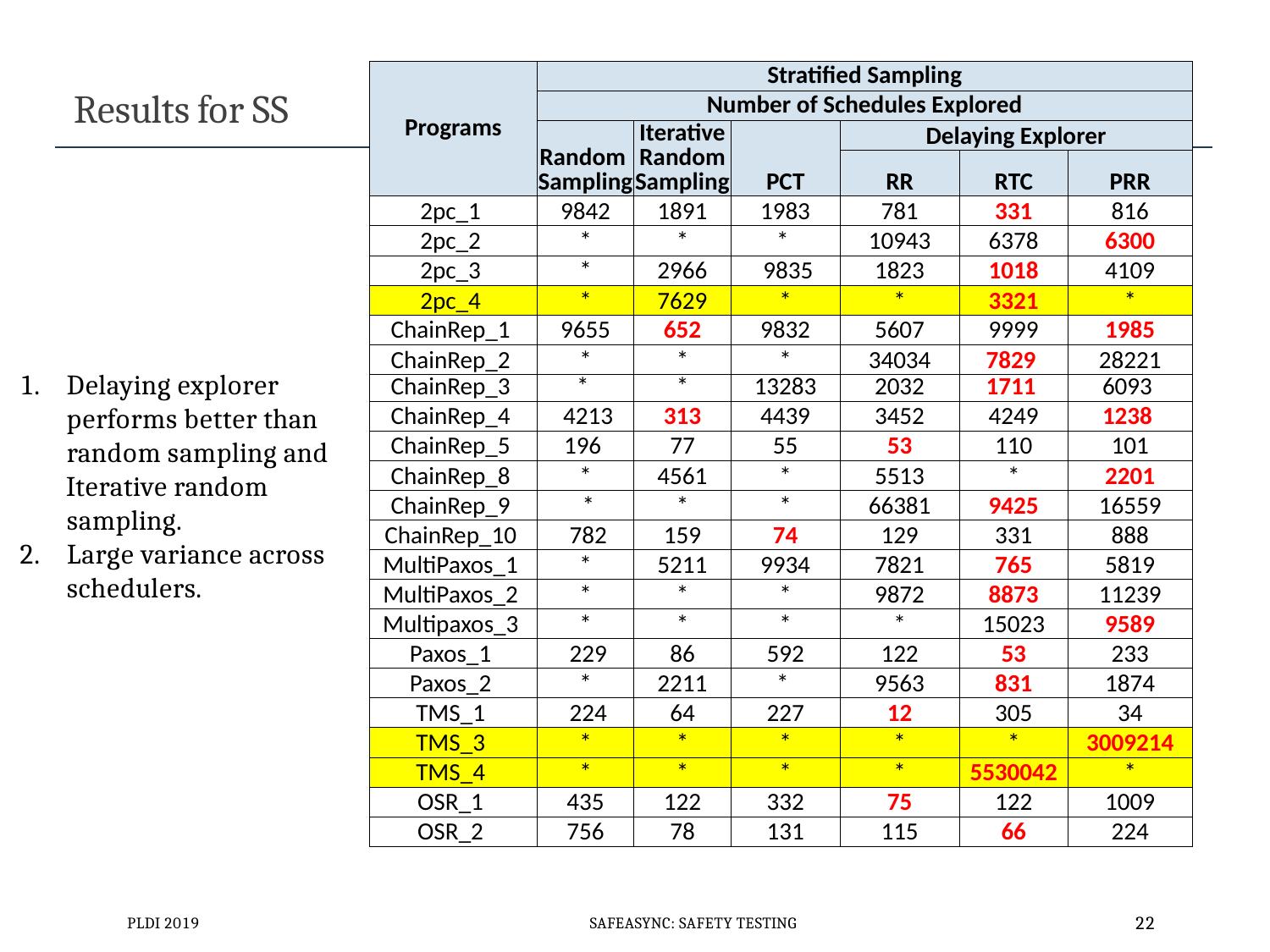

# Results for SS
| Programs | Stratified Sampling |  |  |  |  |  |
| --- | --- | --- | --- | --- | --- | --- |
|  | Number of Schedules Explored |  |  |  |  |  |
|  | Random Sampling | Iterative Random Sampling | PCT | Delaying Explorer |  |  |
|  |  |  |  | RR | RTC | PRR |
| 2pc\_1 | 9842 | 1891 | 1983 | 781 | 331 | 816 |
| 2pc\_2 | \* | \* | \* | 10943 | 6378 | 6300 |
| 2pc\_3 | \* | 2966 | 9835 | 1823 | 1018 | 4109 |
| 2pc\_4 | \* | 7629 | \* | \* | 3321 | \* |
| ChainRep\_1 | 9655 | 652 | 9832 | 5607 | 9999 | 1985 |
| ChainRep\_2 | \* | \* | \* | 34034 | 7829 | 28221 |
| ChainRep\_3 | \* | \* | 13283 | 2032 | 1711 | 6093 |
| ChainRep\_4 | 4213 | 313 | 4439 | 3452 | 4249 | 1238 |
| ChainRep\_5 | 196 | 77 | 55 | 53 | 110 | 101 |
| ChainRep\_8 | \* | 4561 | \* | 5513 | \* | 2201 |
| ChainRep\_9 | \* | \* | \* | 66381 | 9425 | 16559 |
| ChainRep\_10 | 782 | 159 | 74 | 129 | 331 | 888 |
| MultiPaxos\_1 | \* | 5211 | 9934 | 7821 | 765 | 5819 |
| MultiPaxos\_2 | \* | \* | \* | 9872 | 8873 | 11239 |
| Multipaxos\_3 | \* | \* | \* | \* | 15023 | 9589 |
| Paxos\_1 | 229 | 86 | 592 | 122 | 53 | 233 |
| Paxos\_2 | \* | 2211 | \* | 9563 | 831 | 1874 |
| TMS\_1 | 224 | 64 | 227 | 12 | 305 | 34 |
| TMS\_3 | \* | \* | \* | \* | \* | 3009214 |
| TMS\_4 | \* | \* | \* | \* | 5530042 | \* |
| OSR\_1 | 435 | 122 | 332 | 75 | 122 | 1009 |
| OSR\_2 | 756 | 78 | 131 | 115 | 66 | 224 |
Delaying explorer performs better than random sampling and Iterative random sampling.
Large variance across schedulers.

PLDI 2019
SafeAsync: Safety Testing
22